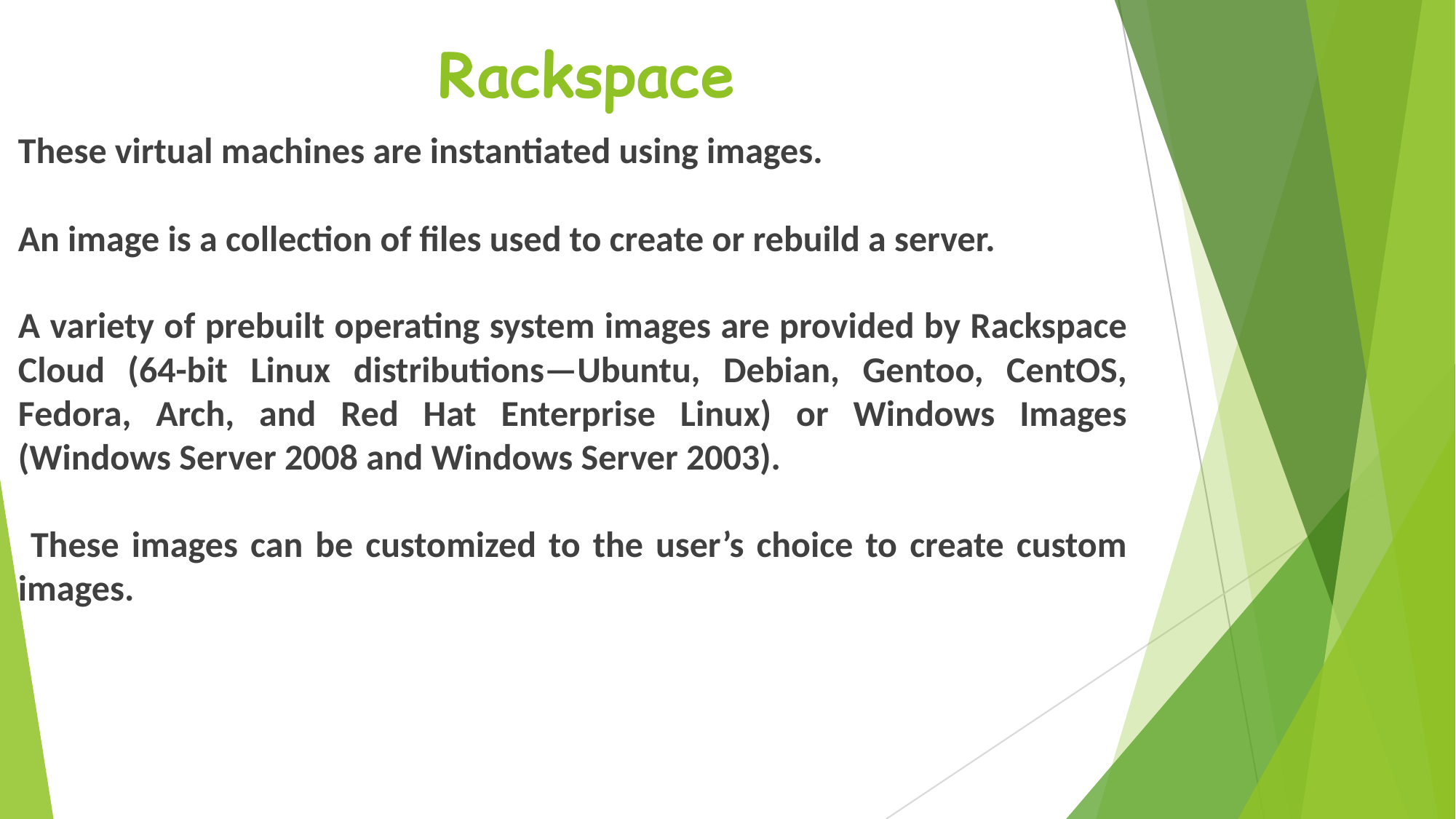

# Rackspace
These virtual machines are instantiated using images.

An image is a collection of files used to create or rebuild a server.

A variety of prebuilt operating system images are provided by Rackspace Cloud (64-bit Linux distributions—Ubuntu, Debian, Gentoo, CentOS, Fedora, Arch, and Red Hat Enterprise Linux) or Windows Images (Windows Server 2008 and Windows Server 2003).

 These images can be customized to the user’s choice to create custom images.